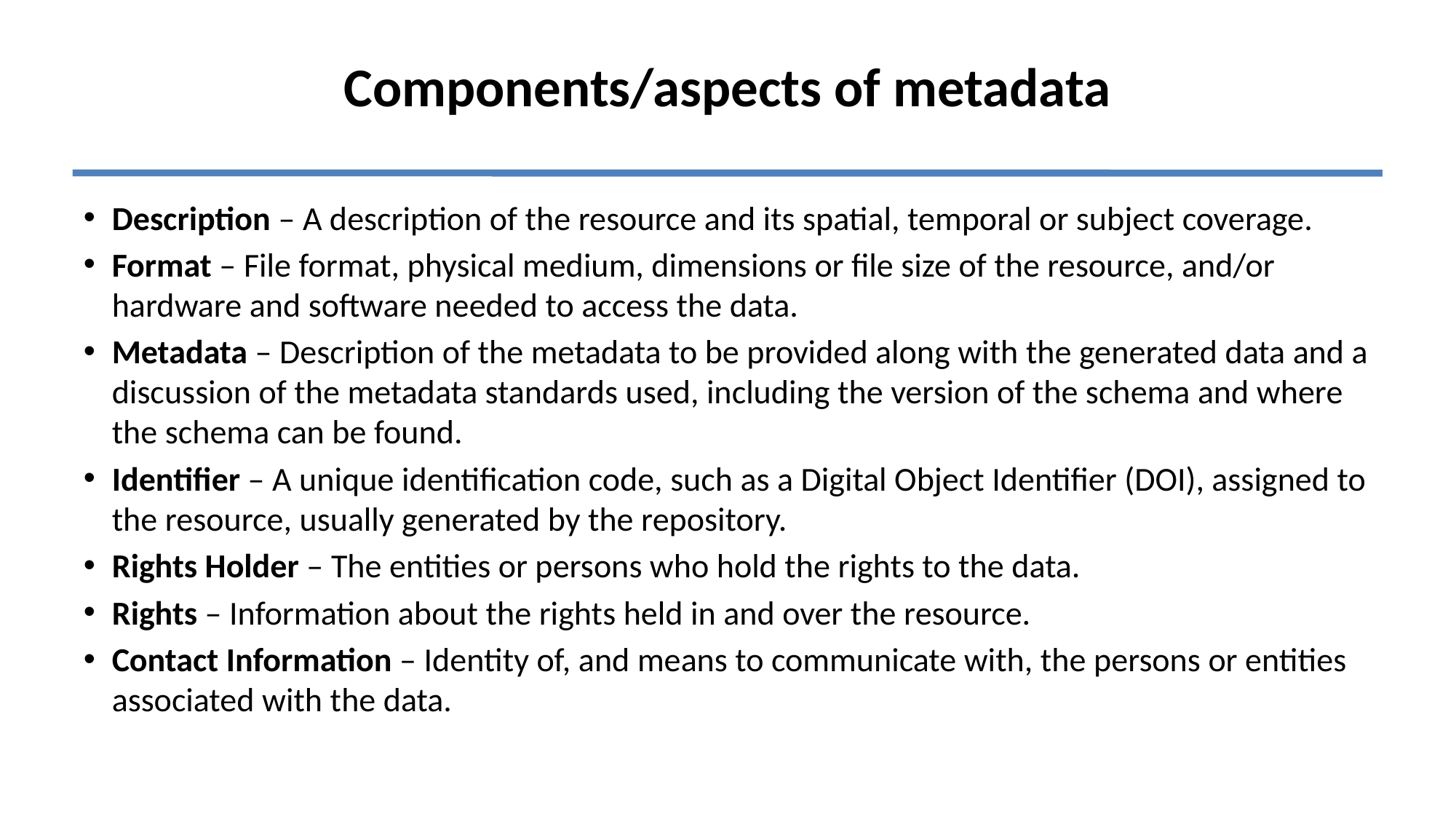

# Components/aspects of metadata
Description – A description of the resource and its spatial, temporal or subject coverage.
Format – File format, physical medium, dimensions or file size of the resource, and/or hardware and software needed to access the data.
Metadata – Description of the metadata to be provided along with the generated data and a discussion of the metadata standards used, including the version of the schema and where the schema can be found.
Identifier – A unique identification code, such as a Digital Object Identifier (DOI), assigned to the resource, usually generated by the repository.
Rights Holder – The entities or persons who hold the rights to the data.
Rights – Information about the rights held in and over the resource.
Contact Information – Identity of, and means to communicate with, the persons or entities associated with the data.